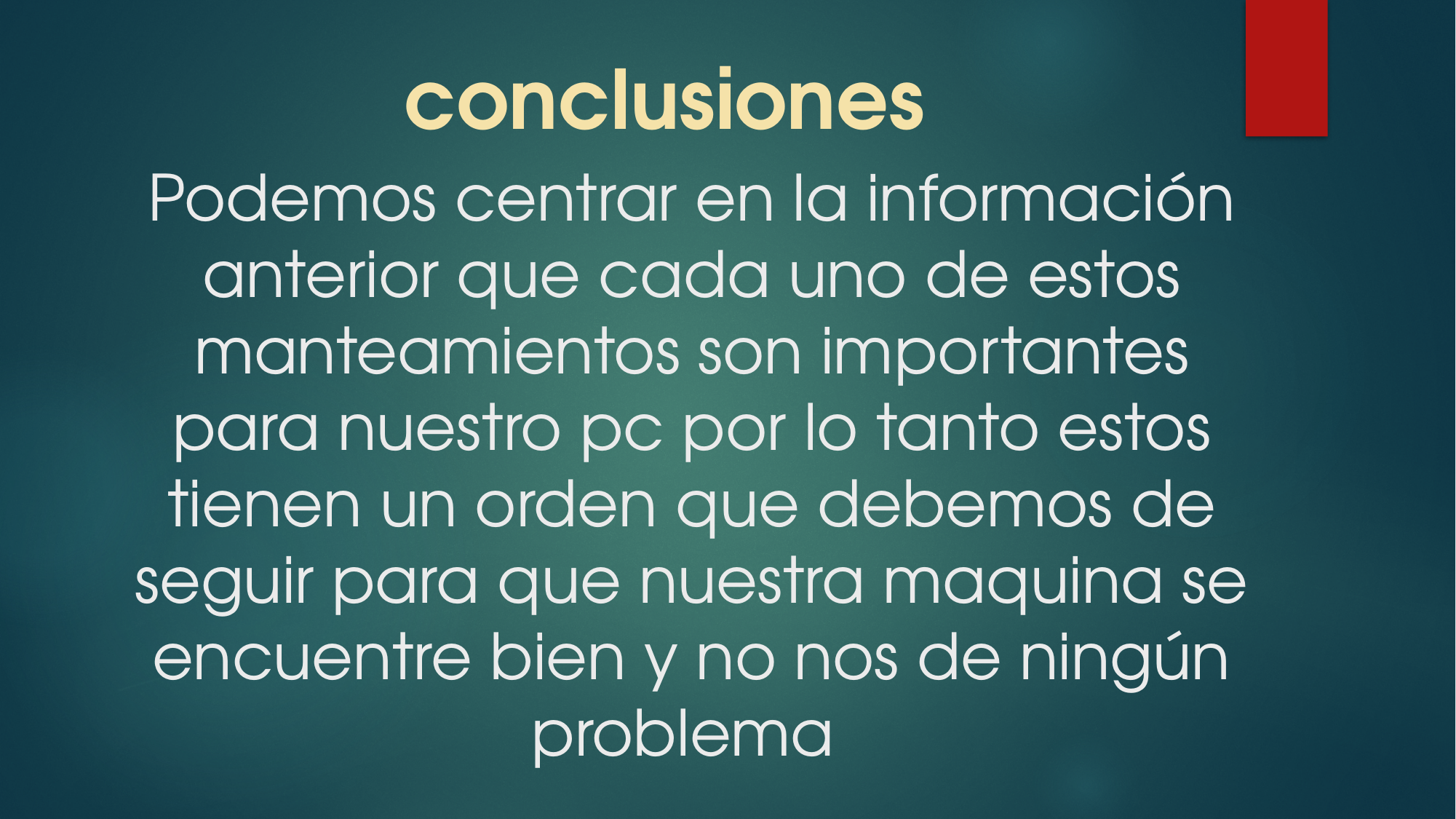

conclusiones
# Podemos centrar en la información anterior que cada uno de estos manteamientos son importantes para nuestro pc por lo tanto estos tienen un orden que debemos de seguir para que nuestra maquina se encuentre bien y no nos de ningún problema